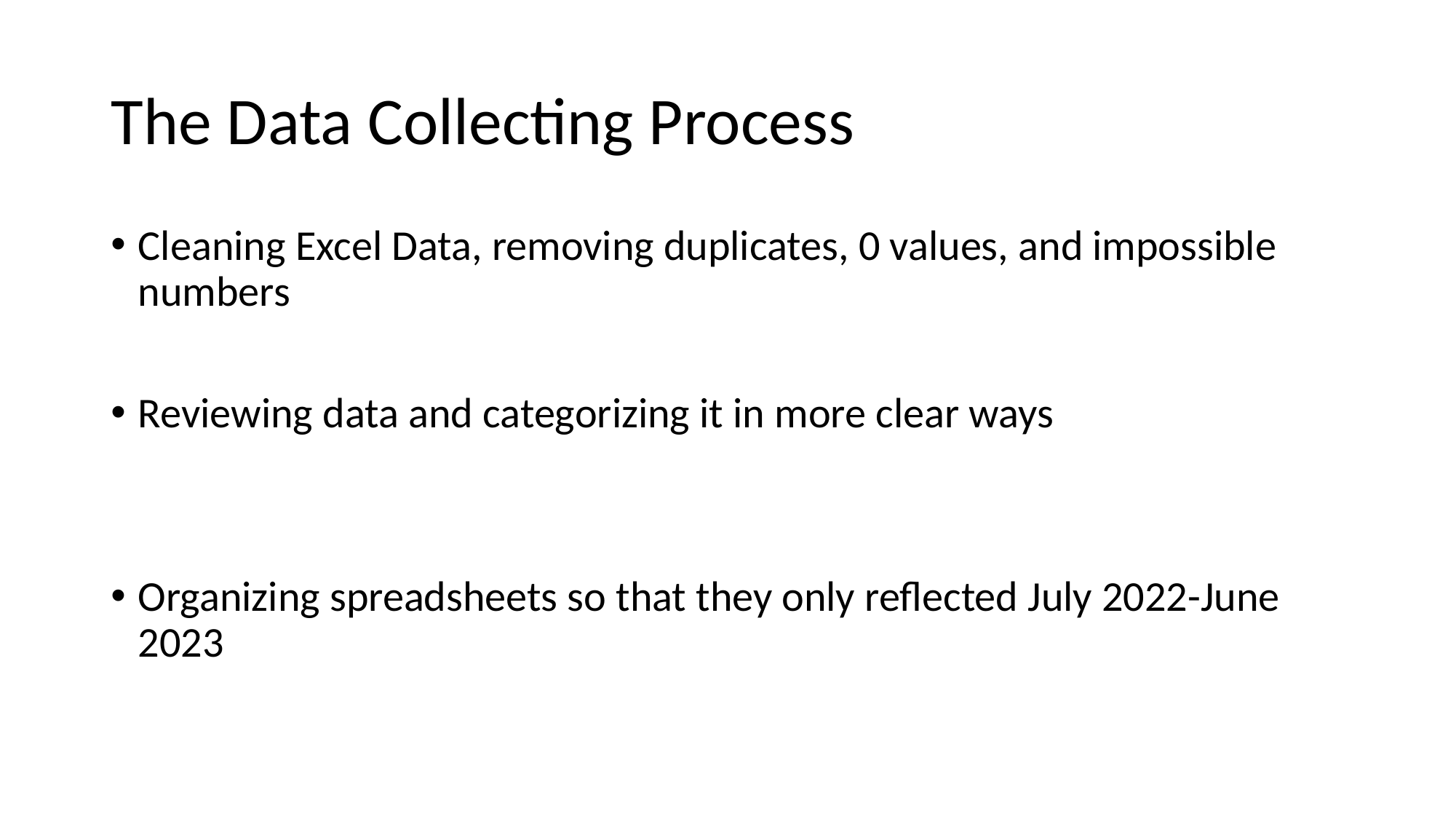

# The Data Collecting Process
Cleaning Excel Data, removing duplicates, 0 values, and impossible numbers

Reviewing data and categorizing it in more clear ways

Organizing spreadsheets so that they only reflected July 2022-June 2023